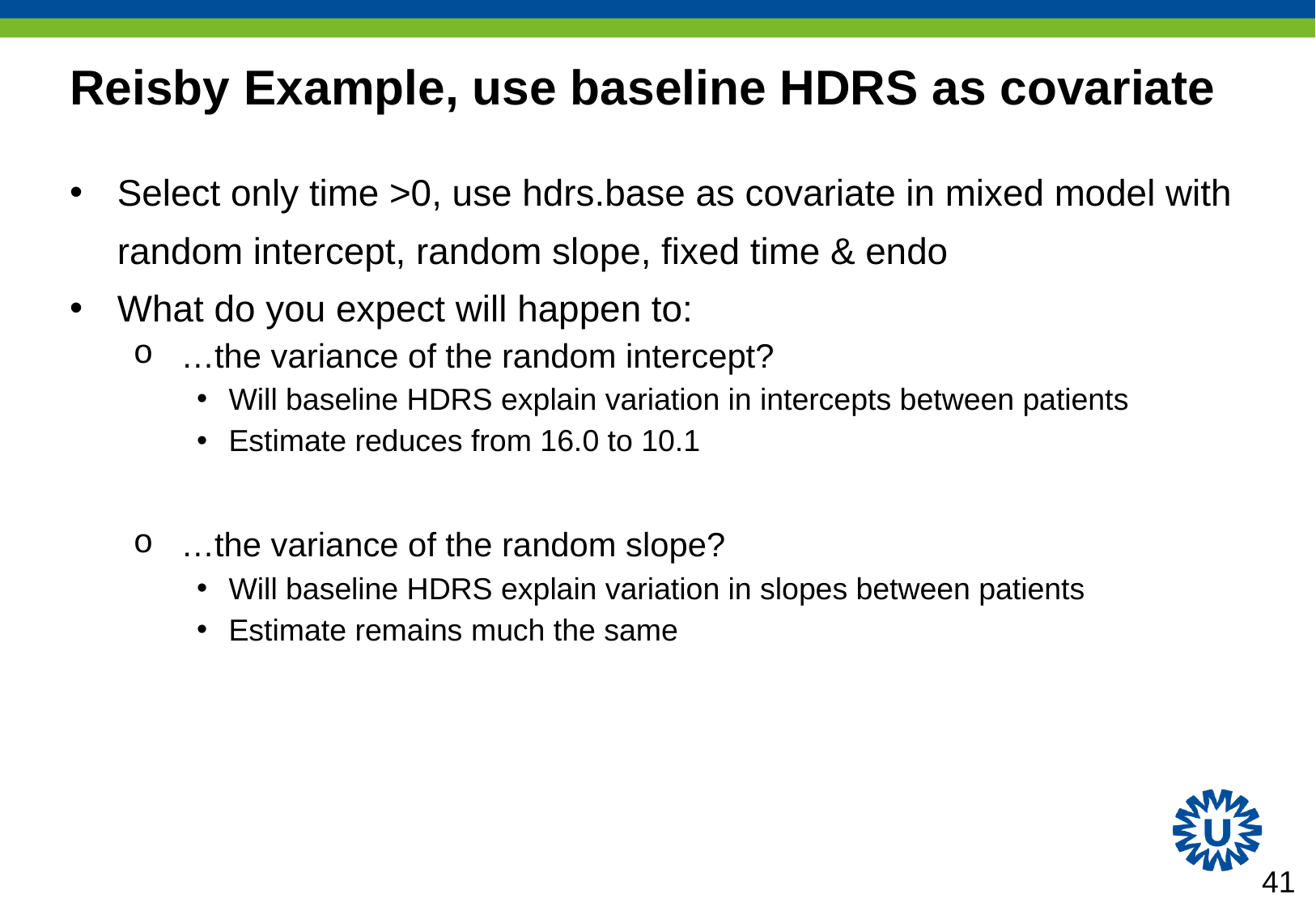

# Reisby Example, use baseline HDRS as covariate
Select only time >0, use hdrs.base as covariate in mixed model with random intercept, random slope, fixed time & endo
What do you expect will happen to:
…the variance of the random intercept?
Will baseline HDRS explain variation in intercepts between patients
Estimate reduces from 16.0 to 10.1

…the variance of the random slope?
Will baseline HDRS explain variation in slopes between patients
Estimate remains much the same

41